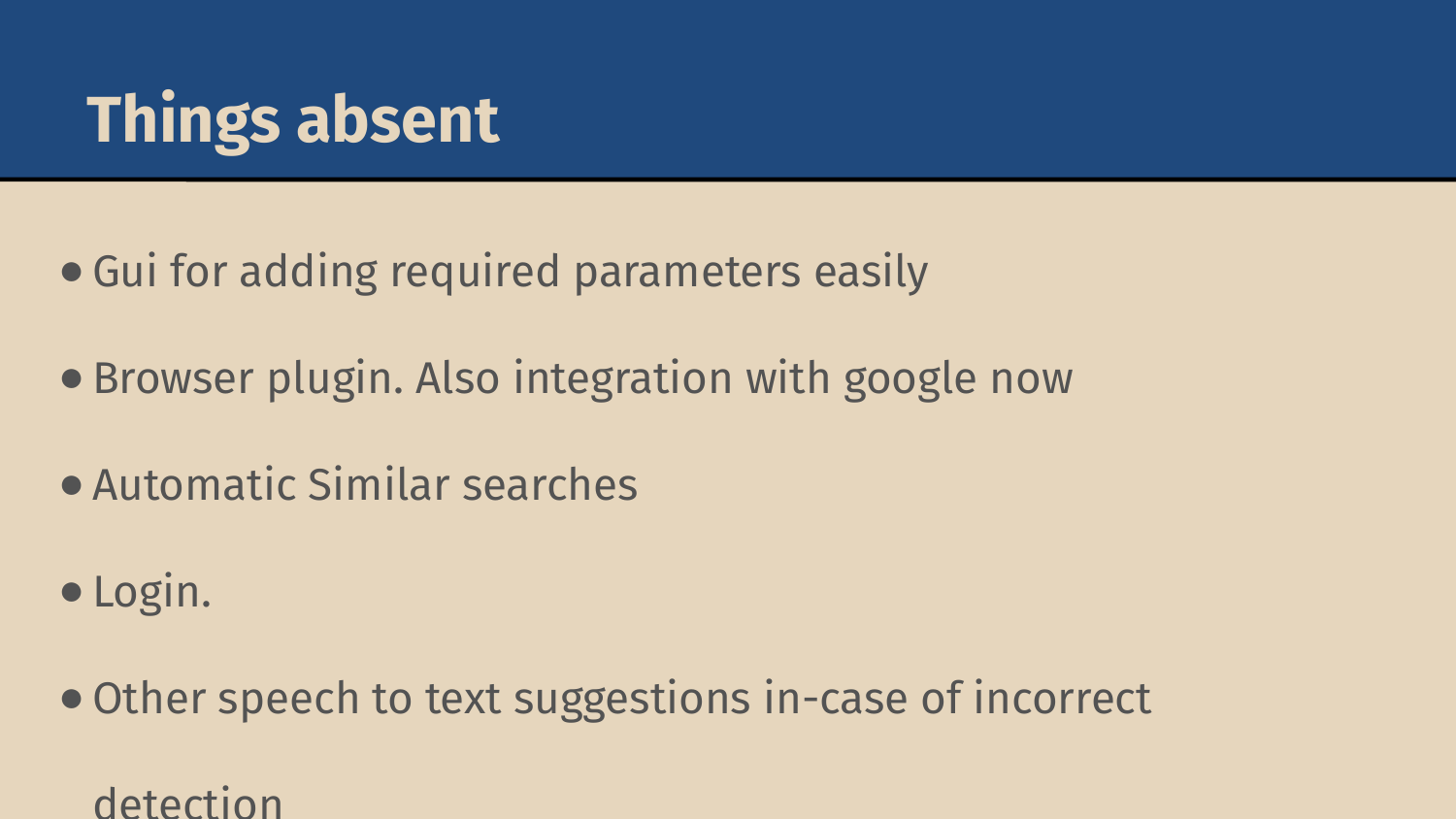

Things absent
Gui for adding required parameters easily
Browser plugin. Also integration with google now
Automatic Similar searches
Login.
Other speech to text suggestions in-case of incorrect detection